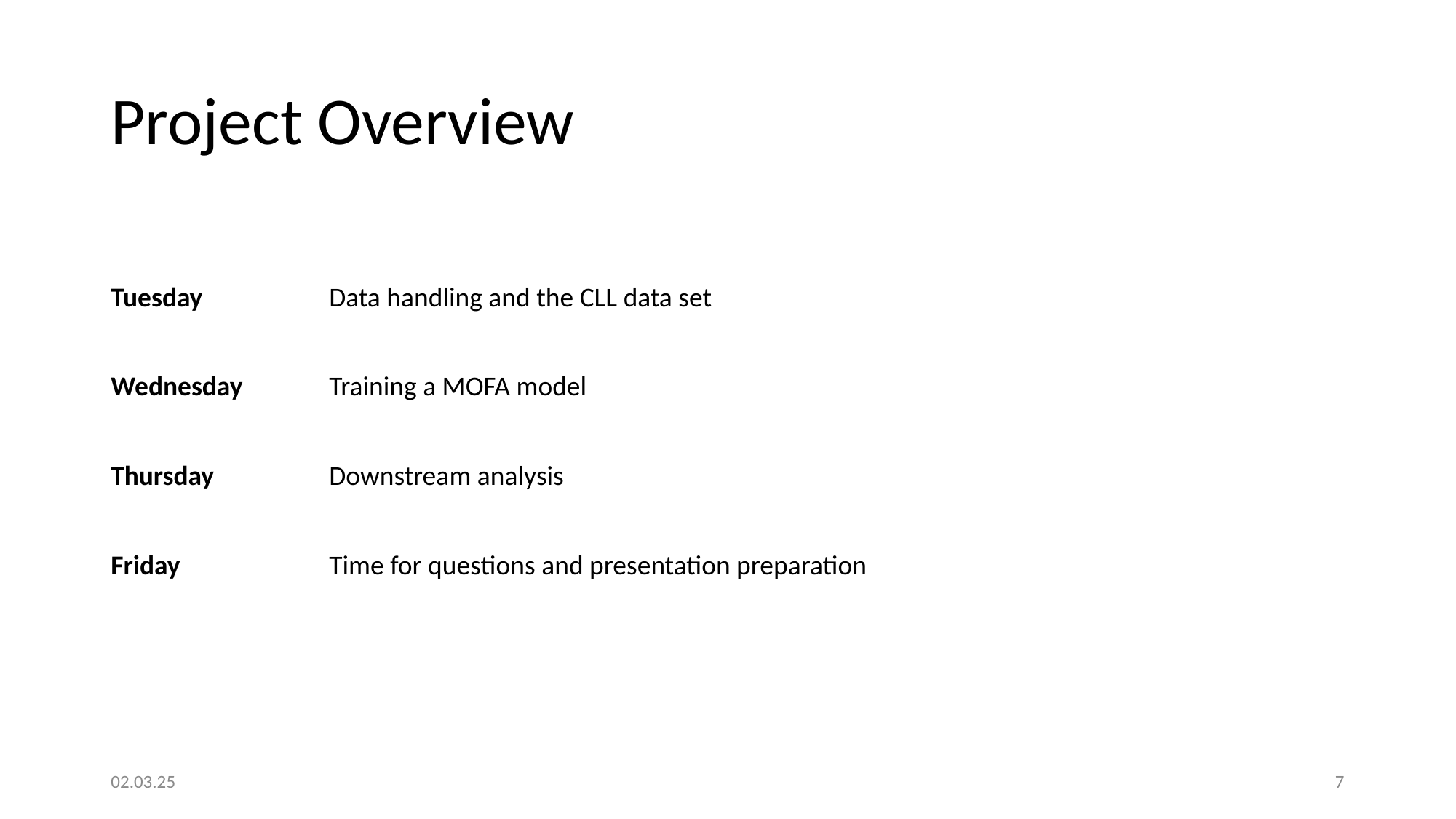

# Project Overview
Tuesday		Data handling and the CLL data set

Wednesday	Training a MOFA model

Thursday		Downstream analysis

Friday		Time for questions and presentation preparation

02.03.25
7